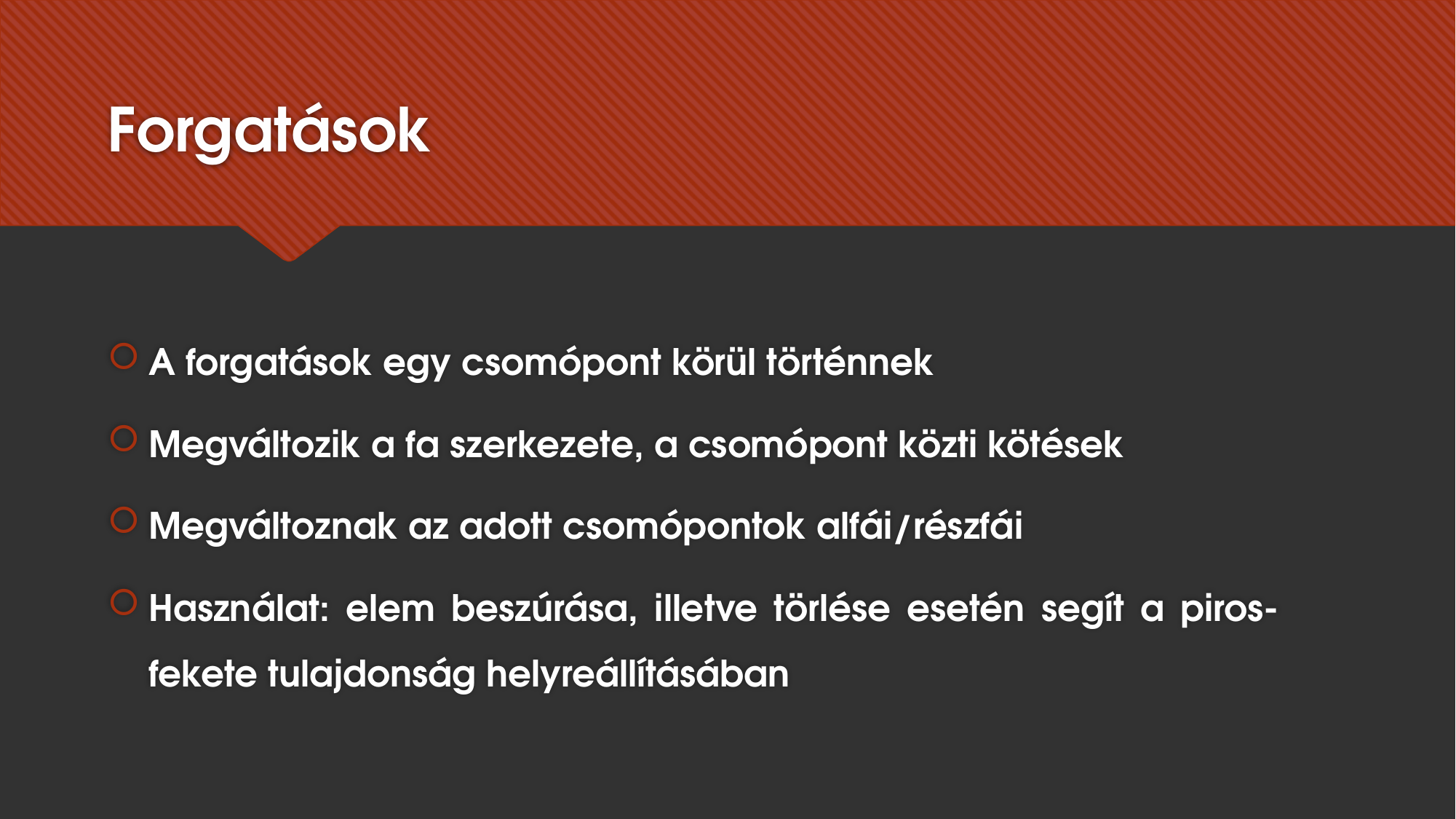

# Forgatások
A forgatások egy csomópont körül történnek
Megváltozik a fa szerkezete, a csomópont közti kötések
Megváltoznak az adott csomópontok alfái/részfái
Használat: elem beszúrása, illetve törlése esetén segít a piros-fekete tulajdonság helyreállításában